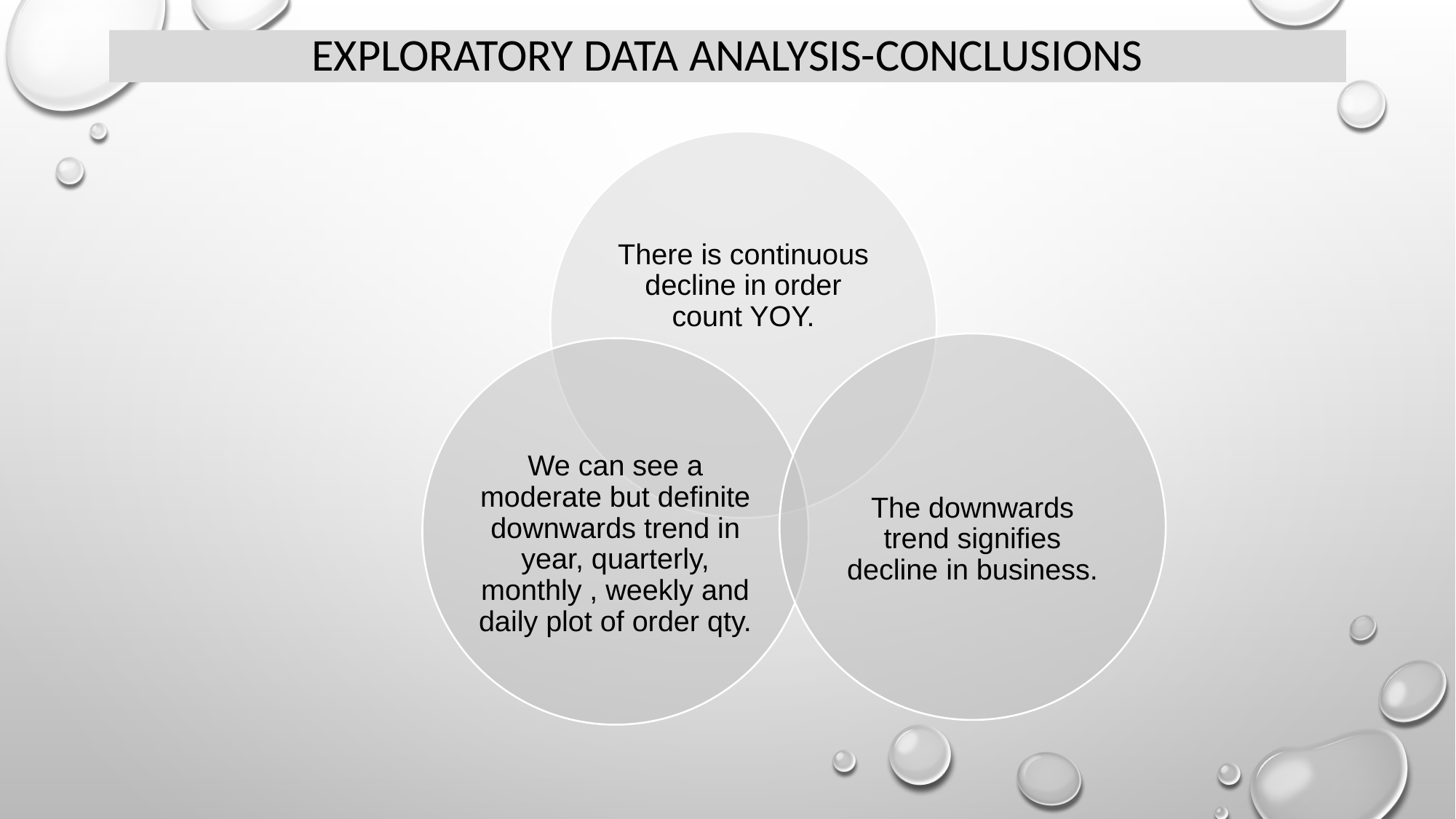

# Exploratory data analysis-Conclusions
There is continuous decline in order count YOY.
We can see a moderate but definite downwards trend in year, quarterly, monthly , weekly and daily plot of order qty.
The downwards trend signifies decline in business.